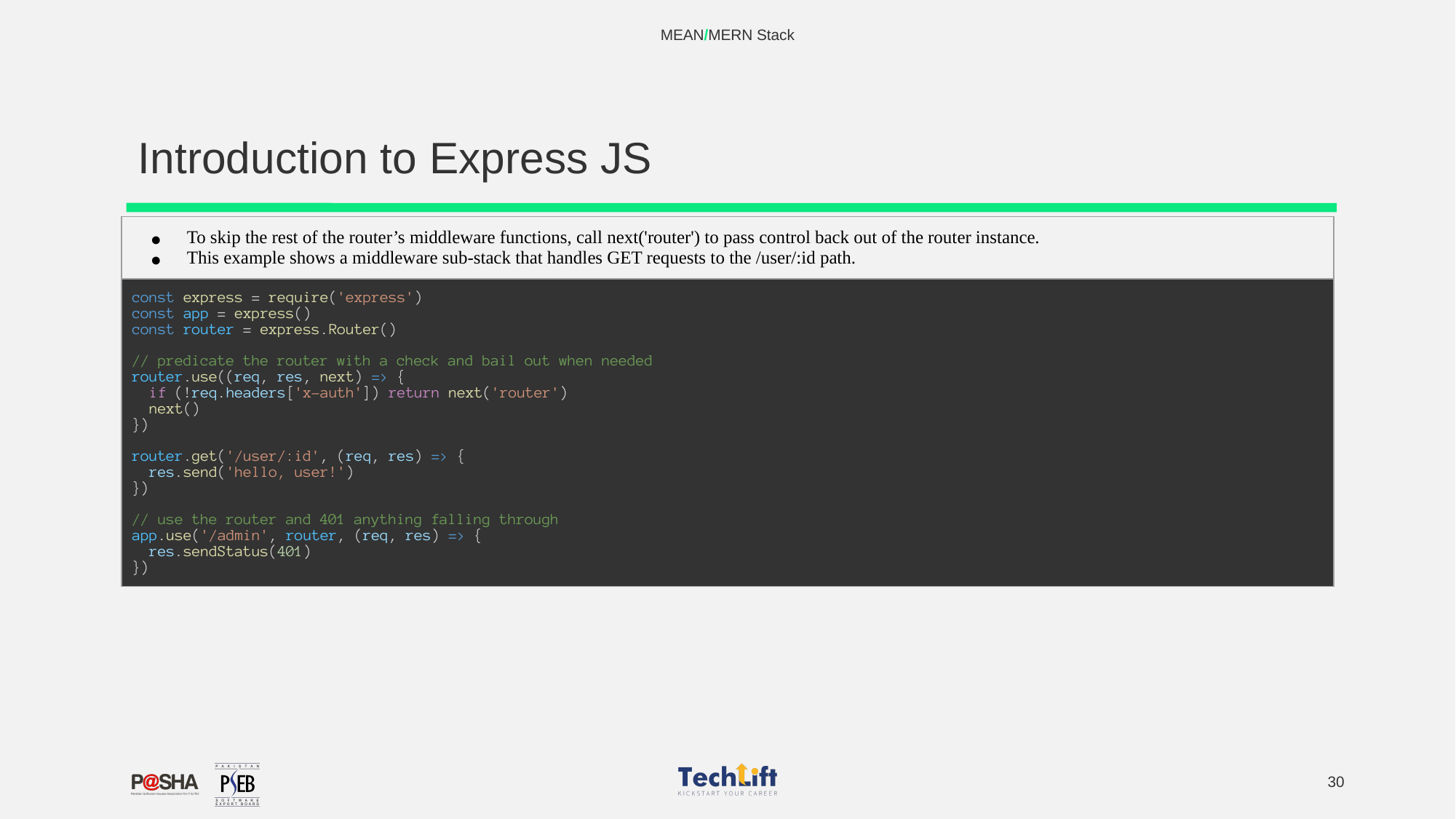

MEAN/MERN Stack
# Introduction to Express JS
| To skip the rest of the router’s middleware functions, call next('router') to pass control back out of the router instance. This example shows a middleware sub-stack that handles GET requests to the /user/:id path. |  |
| --- | --- |
| const express = require('express') const app = express() const router = express.Router() // predicate the router with a check and bail out when needed router.use((req, res, next) => {   if (!req.headers['x-auth']) return next('router')   next() }) router.get('/user/:id', (req, res) => {   res.send('hello, user!') }) // use the router and 401 anything falling through app.use('/admin', router, (req, res) => {   res.sendStatus(401) }) |  |
30